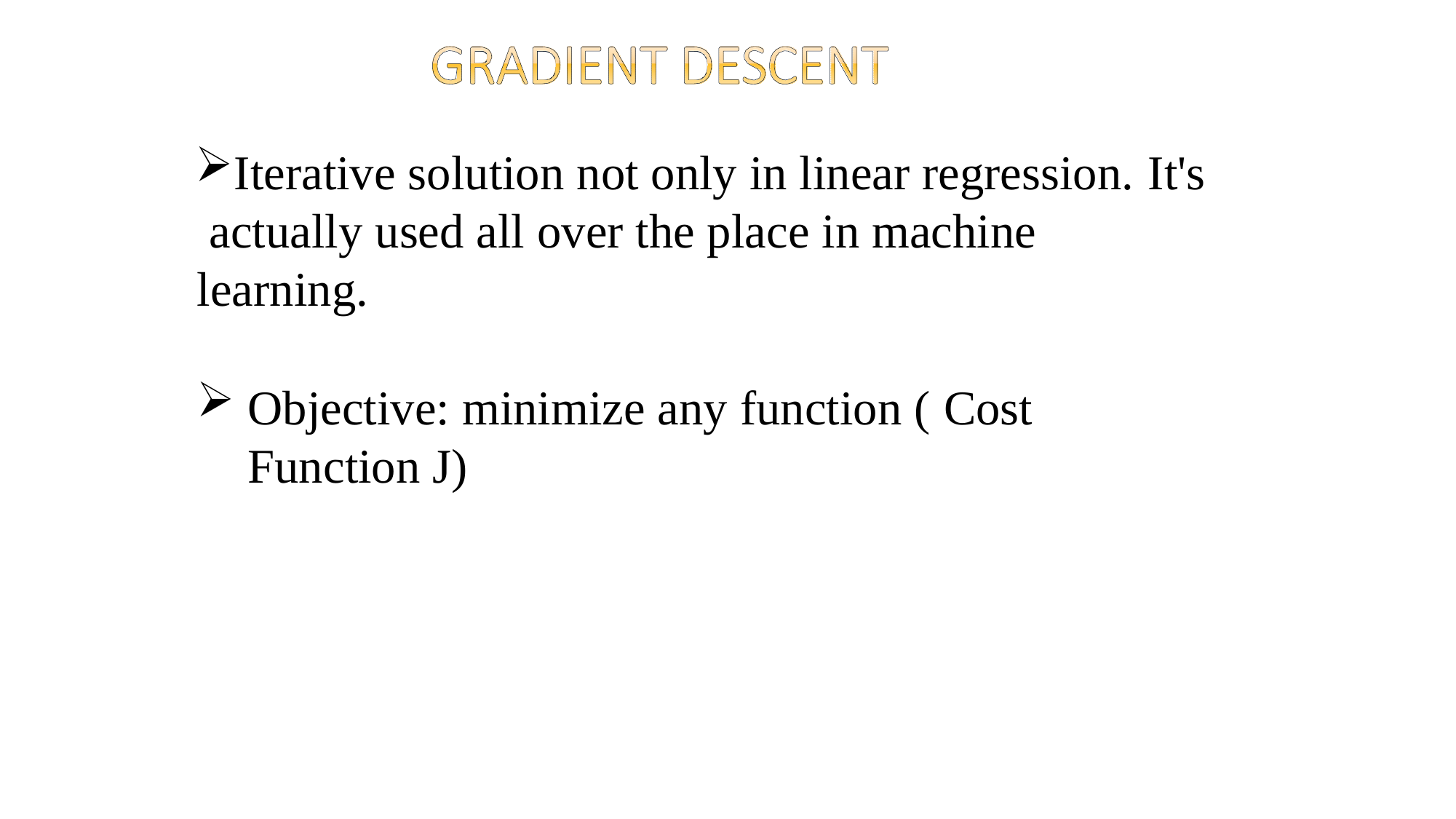

Iterative solution not only in linear regression. It's  actually used all over the place in machine learning.

Objective: minimize any function ( Cost Function J)